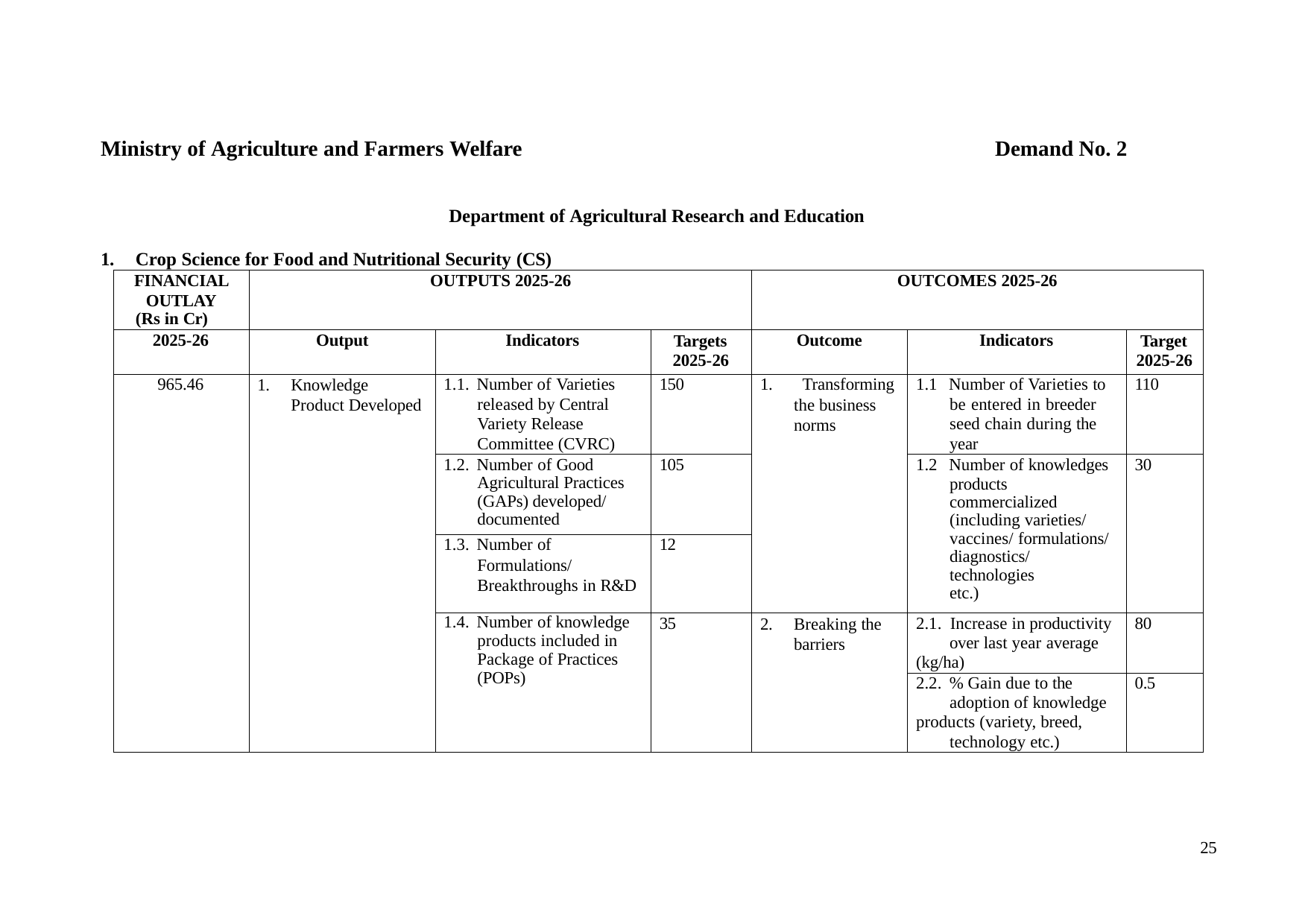

Ministry of Agriculture and Farmers Welfare
Demand No. 2
Department of Agricultural Research and Education
1.	Crop Science for Food and Nutritional Security (CS)
| FINANCIAL OUTLAY (Rs in Cr) | OUTPUTS 2025-26 |  |  | OUTCOMES 2025-26 |  |  |
| --- | --- | --- | --- | --- | --- | --- |
| 2025-26 | Output | Indicators | Targets 2025-26 | Outcome | Indicators | Target 2025-26 |
| 965.46 | 1. Knowledge Product Developed | 1.1. Number of Varieties released by Central Variety Release Committee (CVRC) | 150 | 1. Transforming the business norms | 1.1 Number of Varieties to be entered in breeder seed chain during the year | 110 |
|  |  | 1.2. Number of Good Agricultural Practices (GAPs) developed/ documented | 105 |  | 1.2 Number of knowledges products commercialized (including varieties/ vaccines/ formulations/ diagnostics/ technologies etc.) | 30 |
|  |  | 1.3. Number of Formulations/ Breakthroughs in R&D | 12 |  |  |  |
|  |  | 1.4. Number of knowledge products included in Package of Practices (POPs) | 35 | 2. Breaking the barriers | 2.1. Increase in productivity over last year average (kg/ha) | 80 |
|  |  |  |  |  | 2.2. % Gain due to the adoption of knowledge products (variety, breed, technology etc.) | 0.5 |
25